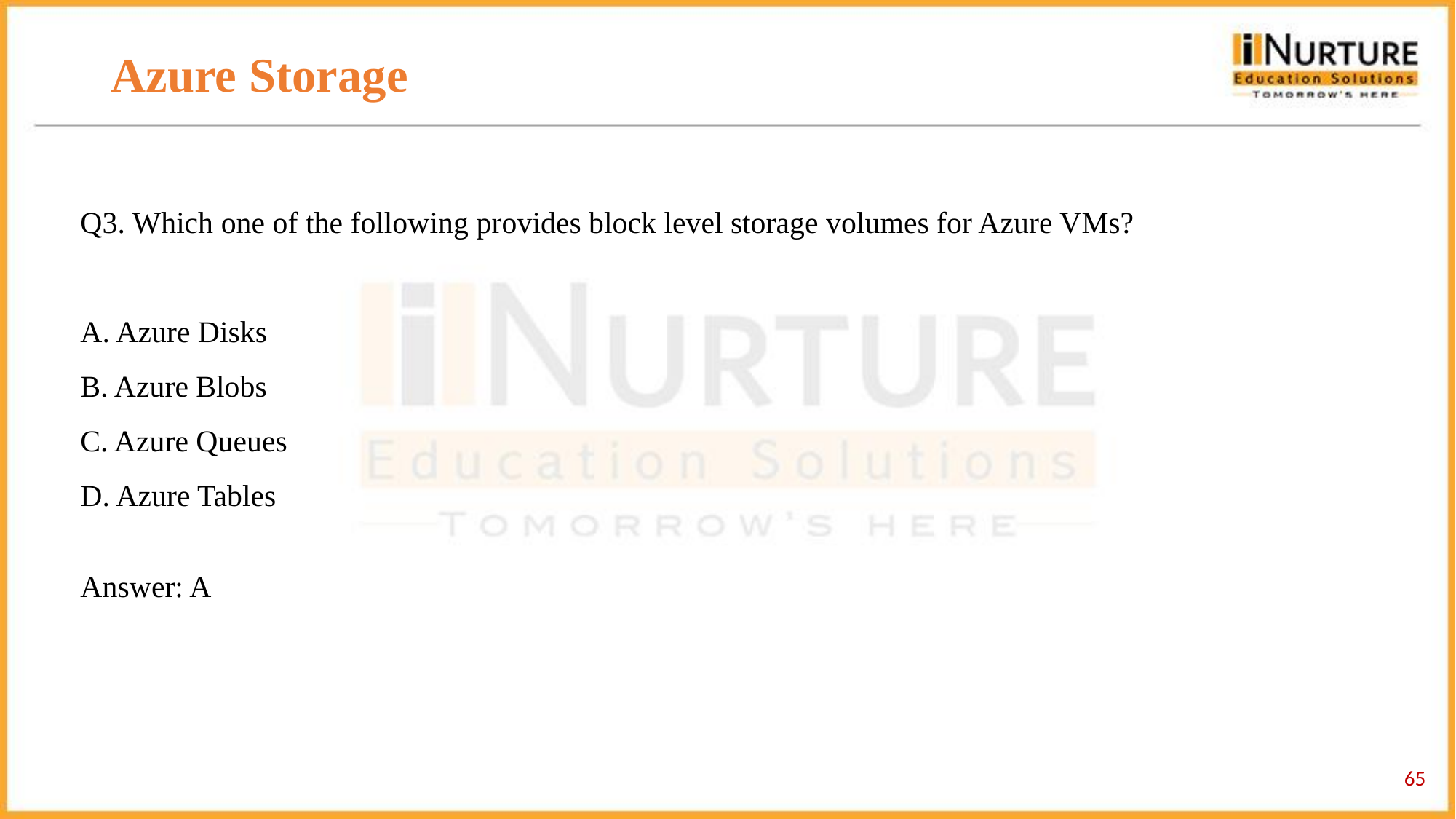

# Azure Storage
Q3. Which one of the following provides block level storage volumes for Azure VMs?

A. Azure Disks
B. Azure Blobs
C. Azure Queues
D. Azure Tables

Answer: A
65